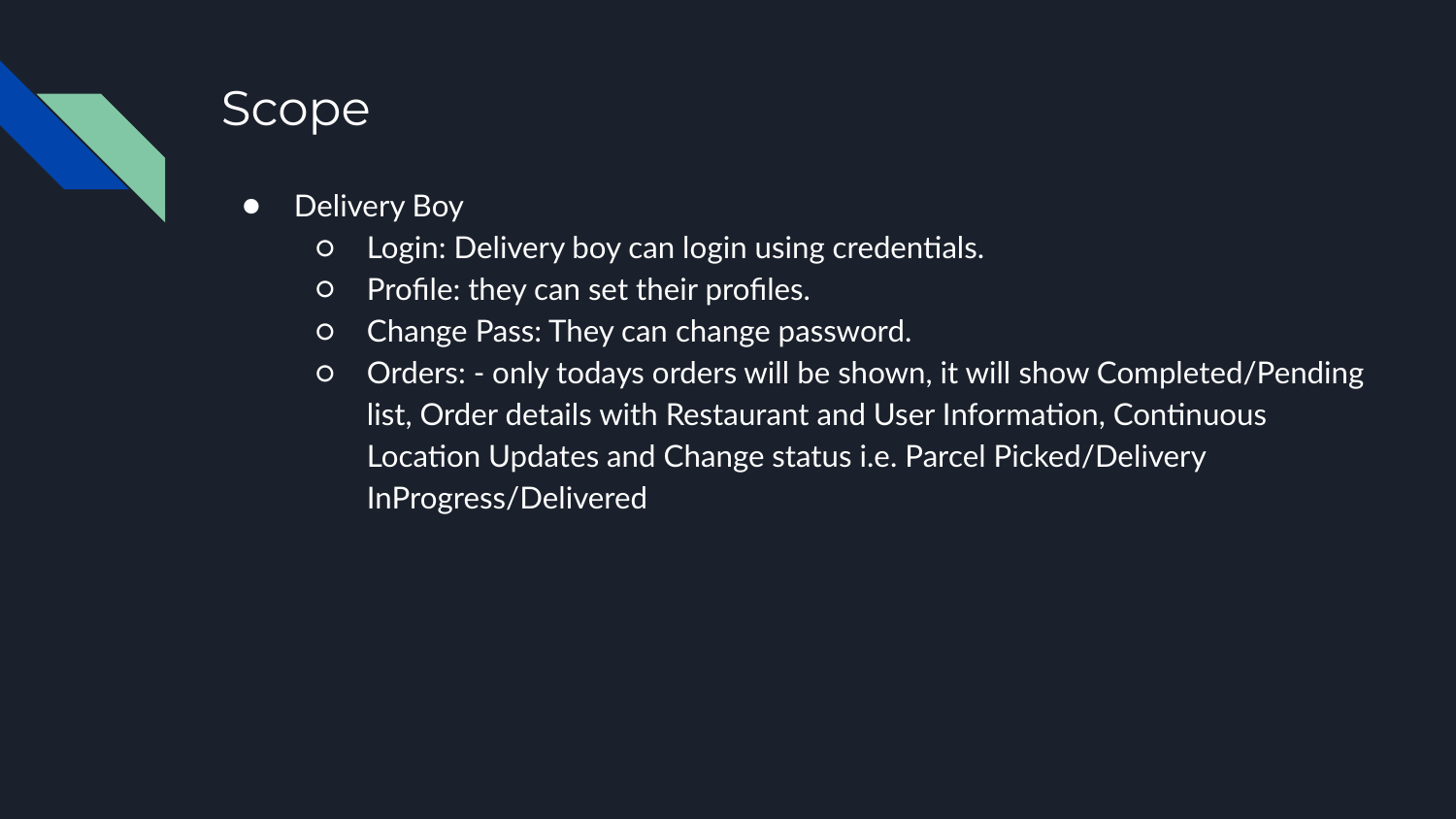

# Scope
Delivery Boy
Login: Delivery boy can login using credentials.
Profile: they can set their profiles.
Change Pass: They can change password.
Orders: - only todays orders will be shown, it will show Completed/Pending list, Order details with Restaurant and User Information, Continuous Location Updates and Change status i.e. Parcel Picked/Delivery InProgress/Delivered